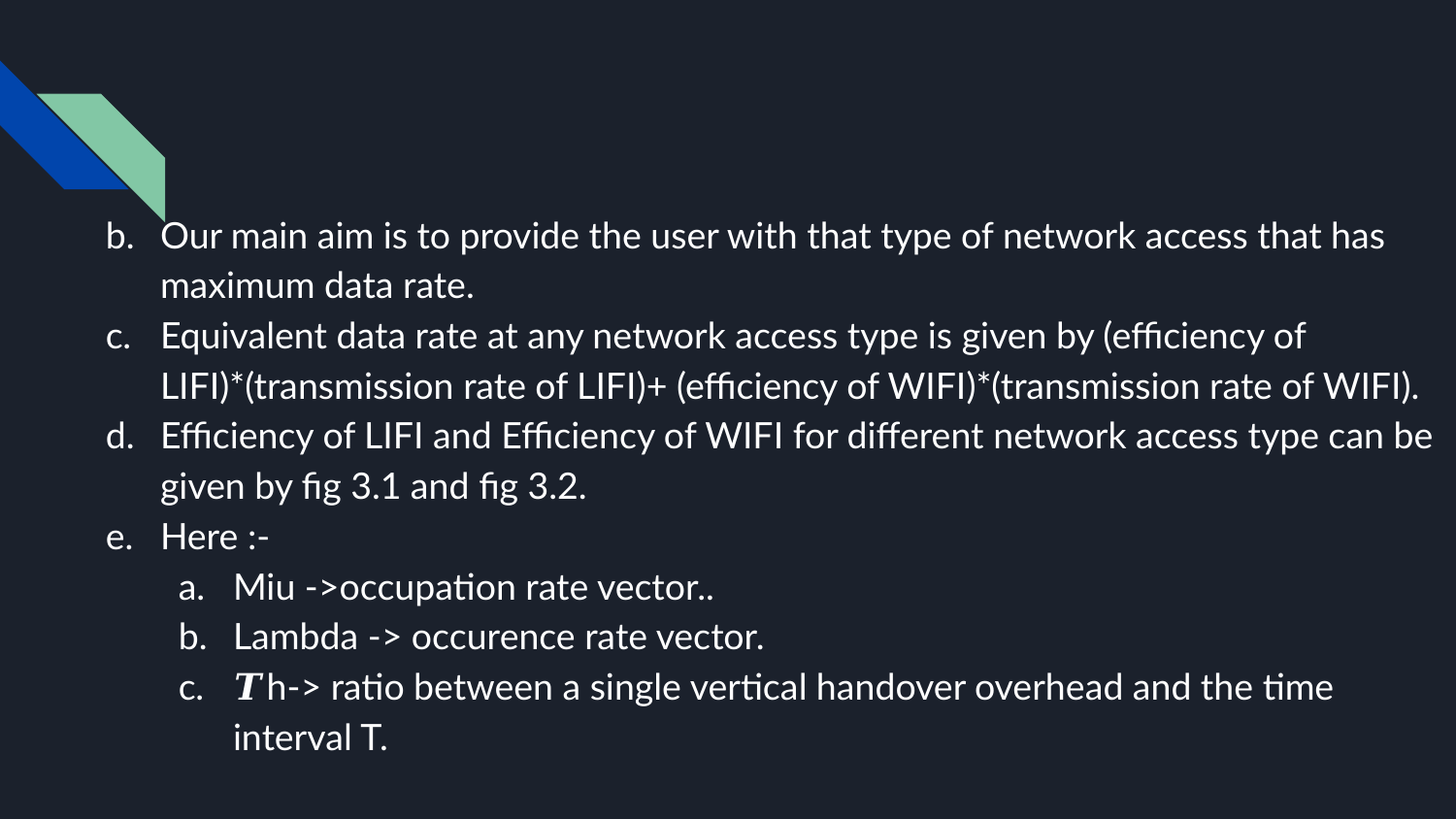

Our main aim is to provide the user with that type of network access that has maximum data rate.
Equivalent data rate at any network access type is given by (efficiency of LIFI)*(transmission rate of LIFI)+ (efficiency of WIFI)*(transmission rate of WIFI).
Efficiency of LIFI and Efficiency of WIFI for different network access type can be given by fig 3.1 and fig 3.2.
Here :-
Miu ->occupation rate vector..
Lambda -> occurence rate vector.
𝑻h-> ratio between a single vertical handover overhead and the time interval T.